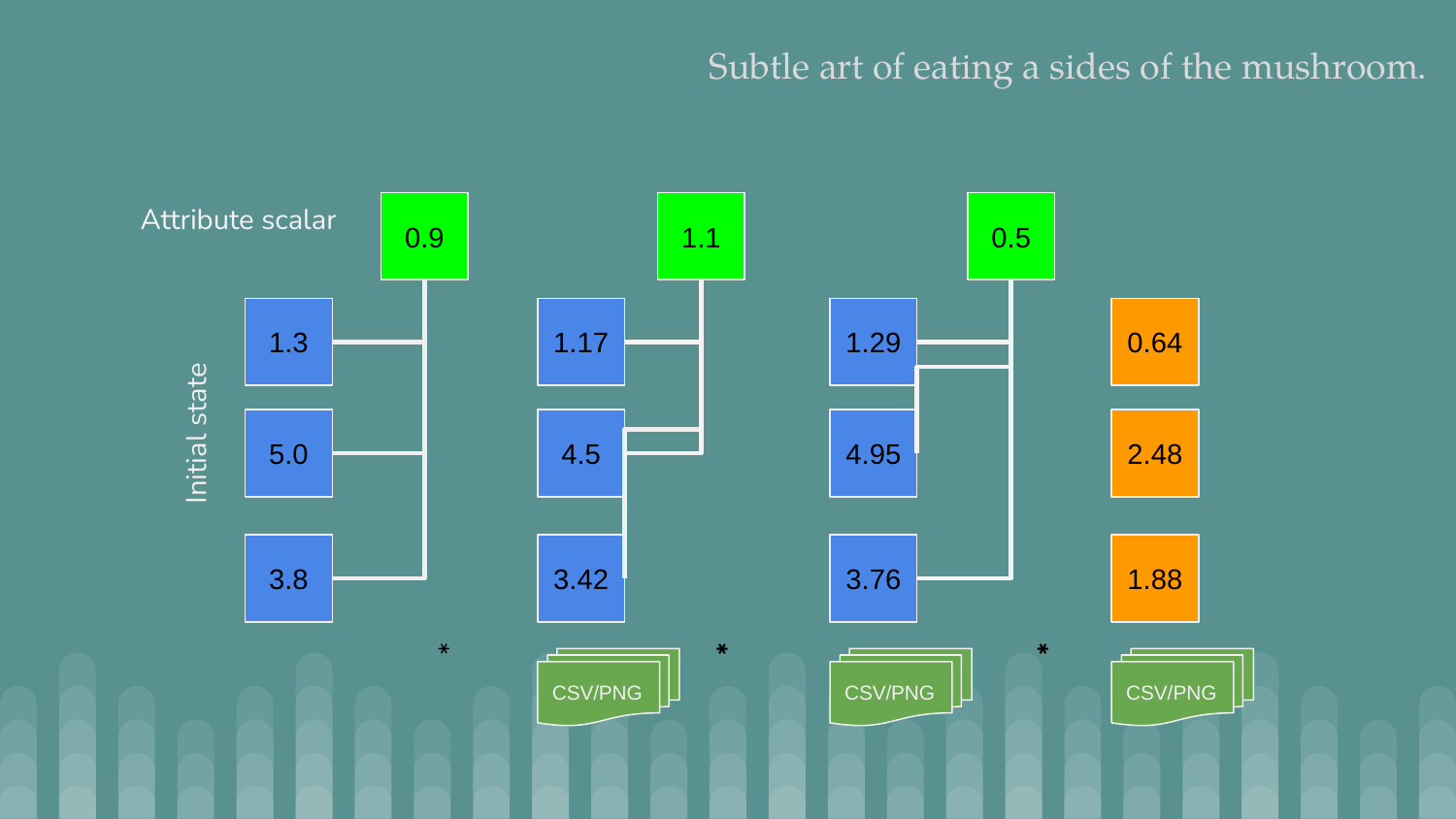

Subtle art of eating a sides of the mushroom.
Attribute scalar
0.9
1.1
0.5
1.3
1.17
1.29
0.64
Initial state
5.0
4.5
4.95
2.48
3.8
3.42
3.76
1.88
*
*
*
CSV/PNG
CSV/PNG
CSV/PNG